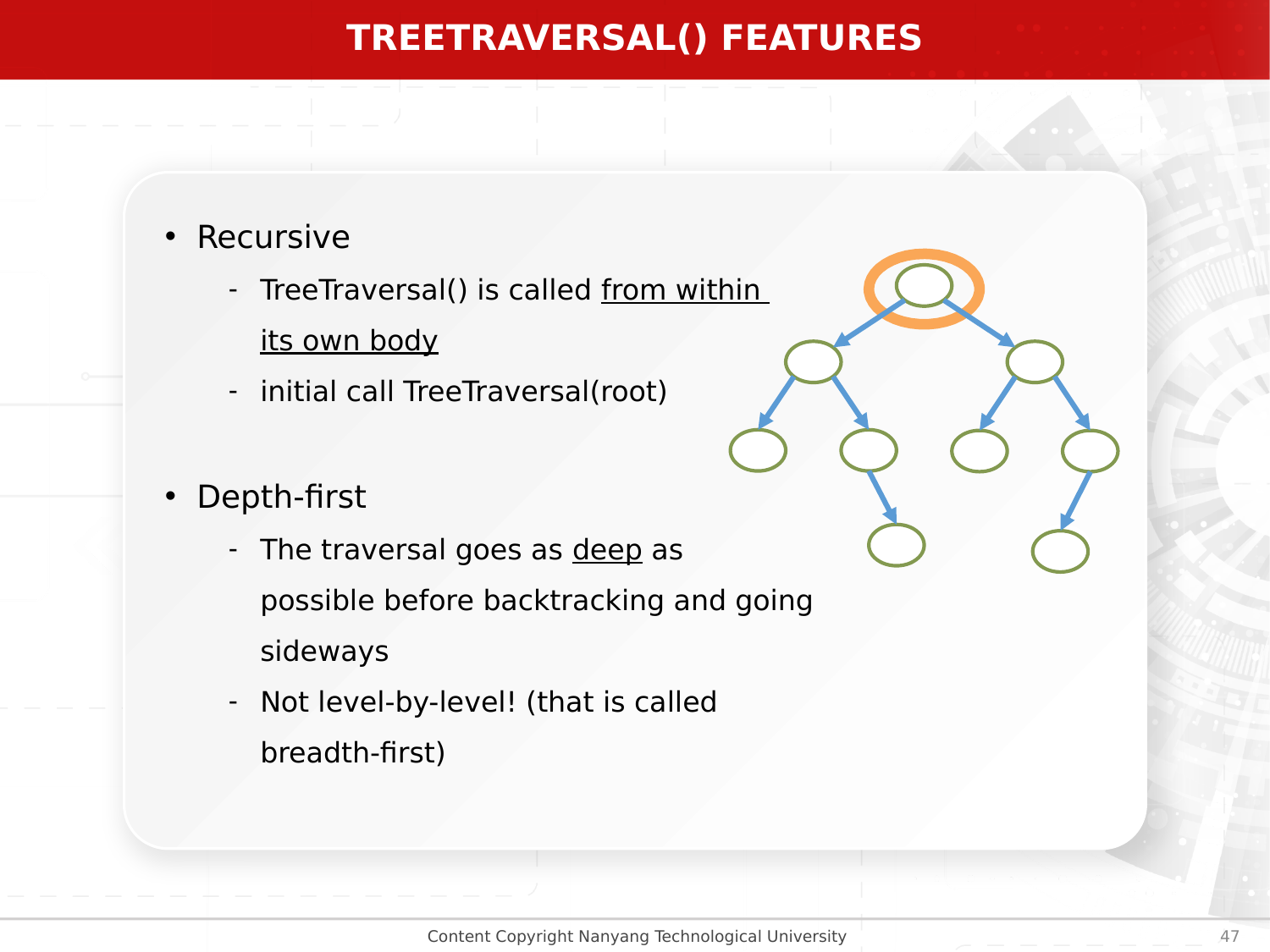

# Treetraversal() features

Recursive
TreeTraversal() is called from within
its own body
initial call TreeTraversal(root)

Depth-first
The traversal goes as deep as
possible before backtracking and going
sideways
Not level-by-level! (that is called
breadth-first)